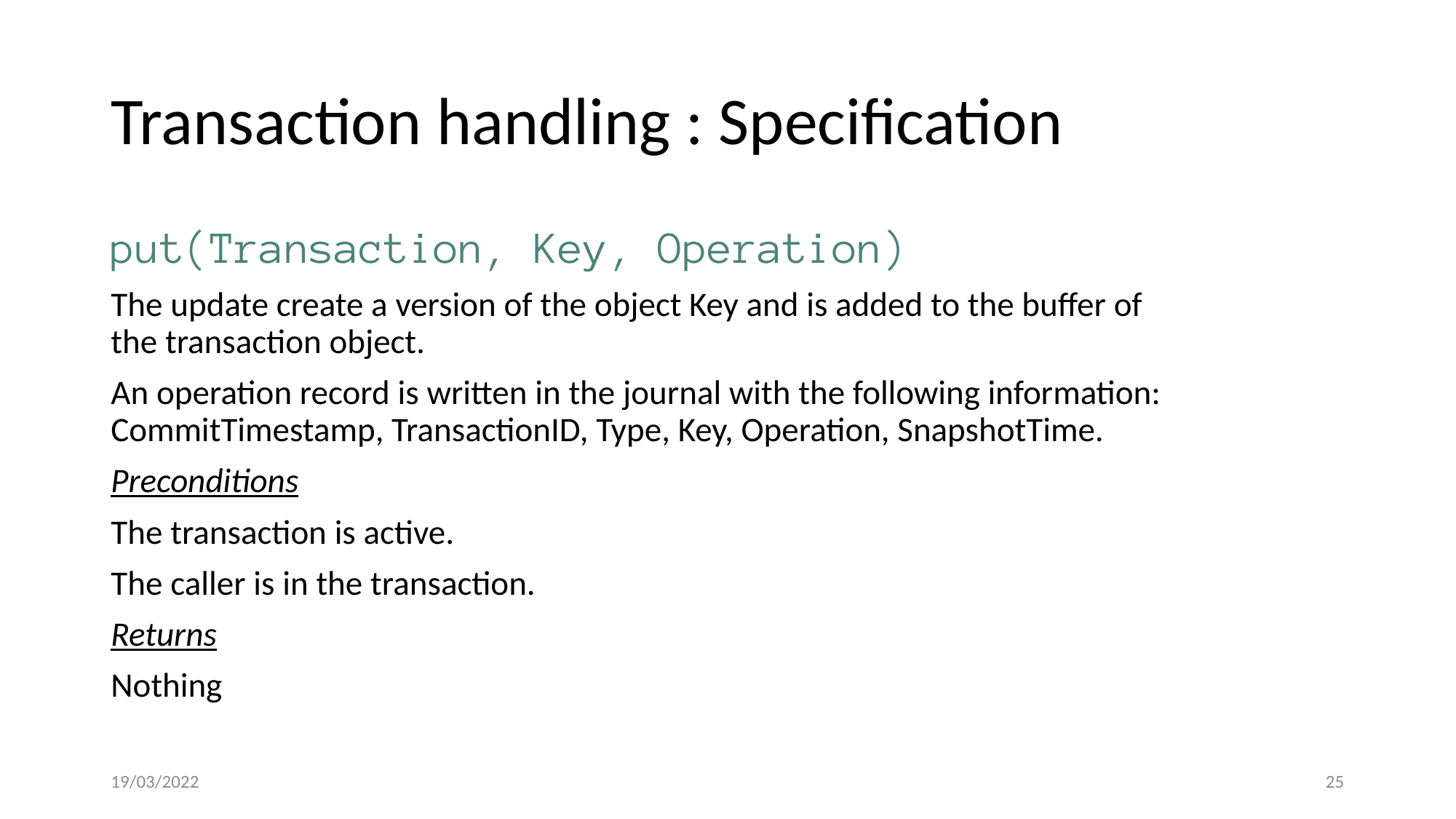

# Transaction handling : Specification
put(Transaction, Key, Operation)
The update create a version of the object Key and is added to the buffer of the transaction object.
An operation record is written in the journal with the following information: CommitTimestamp, TransactionID, Type, Key, Operation, SnapshotTime.
Preconditions
The transaction is active.
The caller is in the transaction.
Returns
Nothing
19/03/2022
25